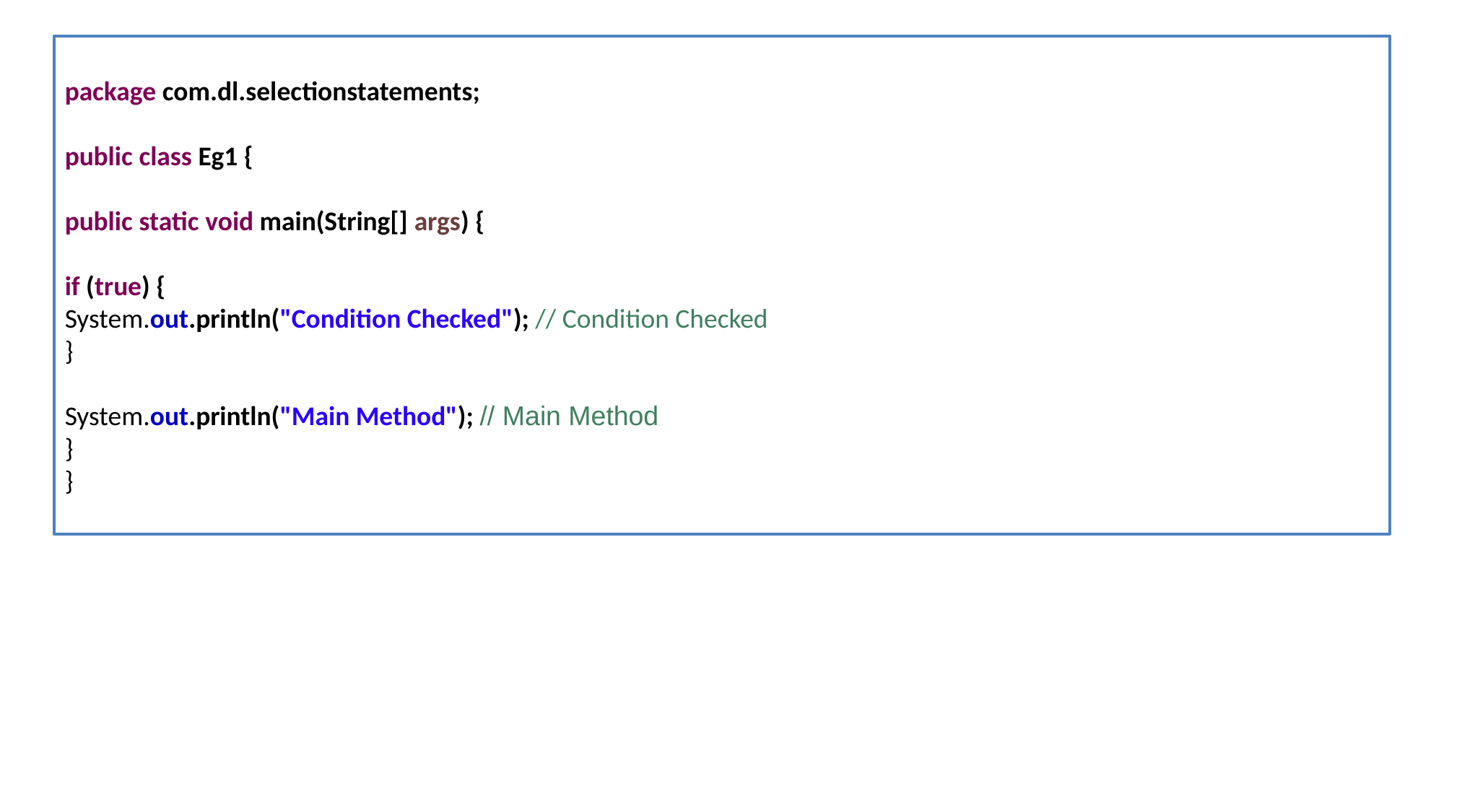

package com.dl.selectionstatements;

public class Eg1 {

public static void main(String[] args) {

if (true) {
System.out.println("Condition Checked"); // Condition Checked
}

System.out.println("Main Method"); // Main Method
}
}